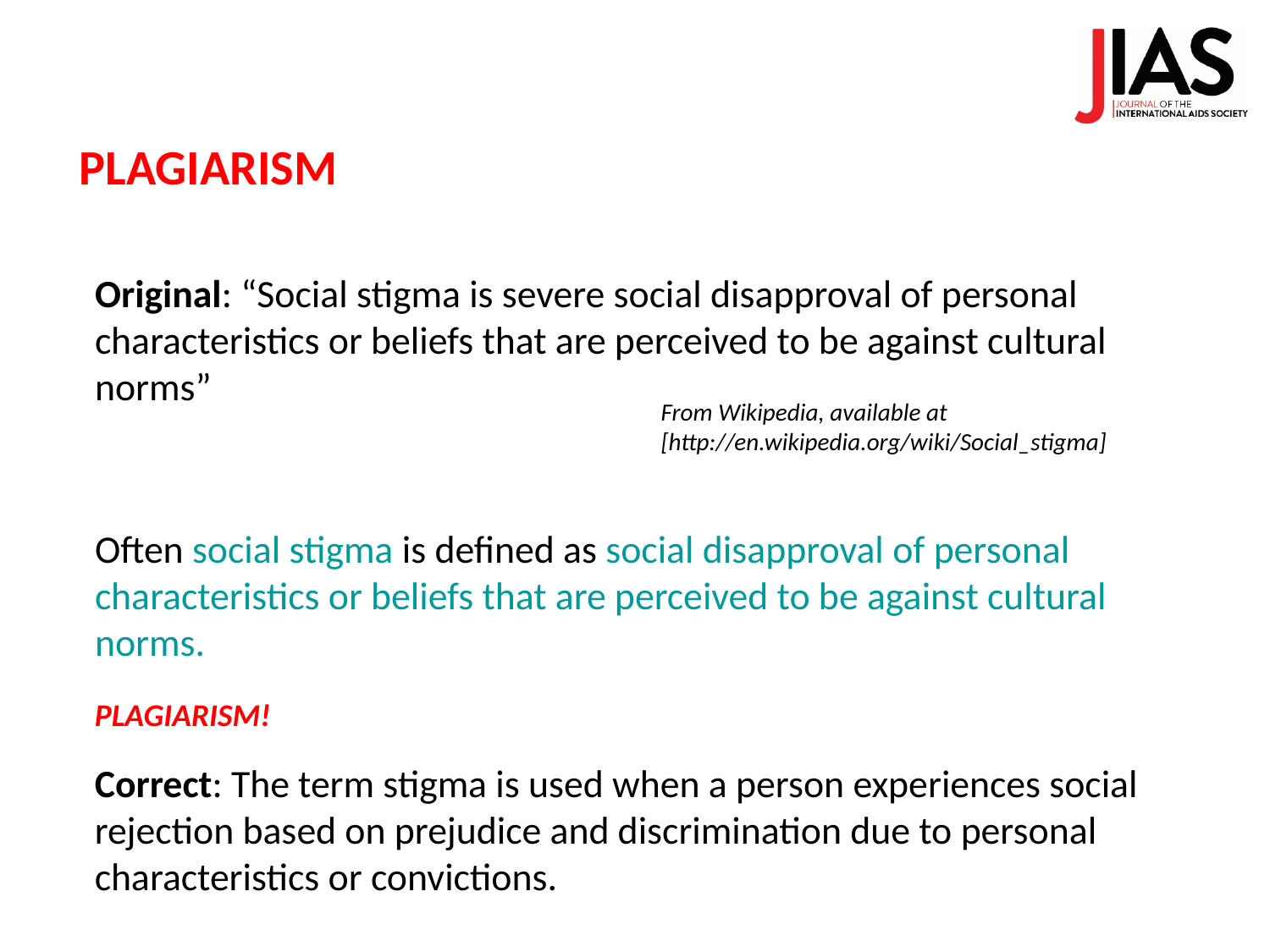

PLAGIARISM

Original: “Social stigma is severe social disapproval of personal characteristics or beliefs that are perceived to be against cultural norms”

Often social stigma is defined as social disapproval of personal characteristics or beliefs that are perceived to be against cultural norms.
From Wikipedia, available at [http://en.wikipedia.org/wiki/Social_stigma]
PLAGIARISM!

Correct: The term stigma is used when a person experiences social rejection based on prejudice and discrimination due to personal characteristics or convictions.